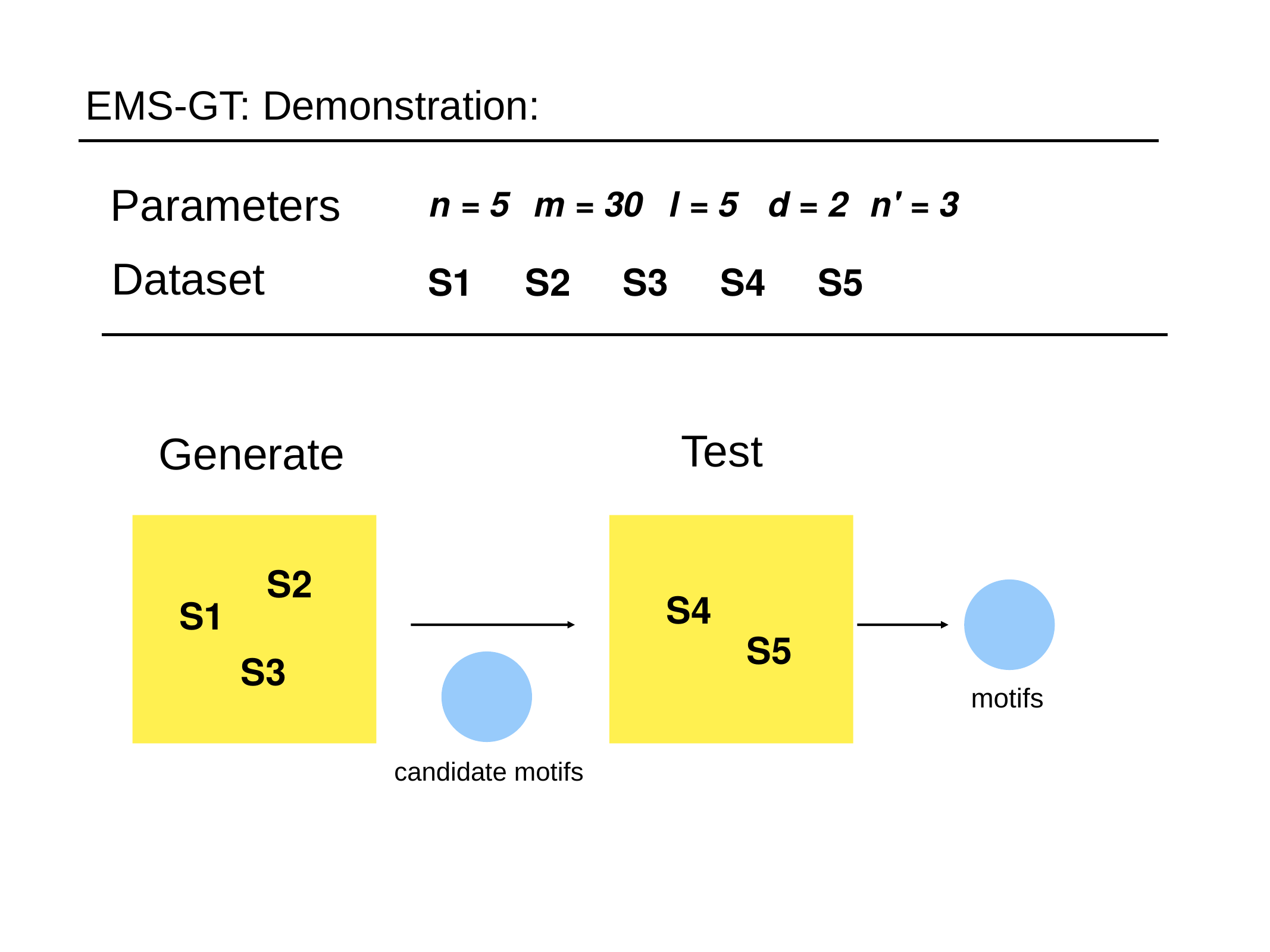

EMS-GT: Demonstration:

Parameters
n' = 3
n = 5
m = 30
l = 5
d = 2
Dataset
S1
S2
S3
S4
S5

Test
Generate

S2

S4
S1
S5

S3

motifs
candidate motifs